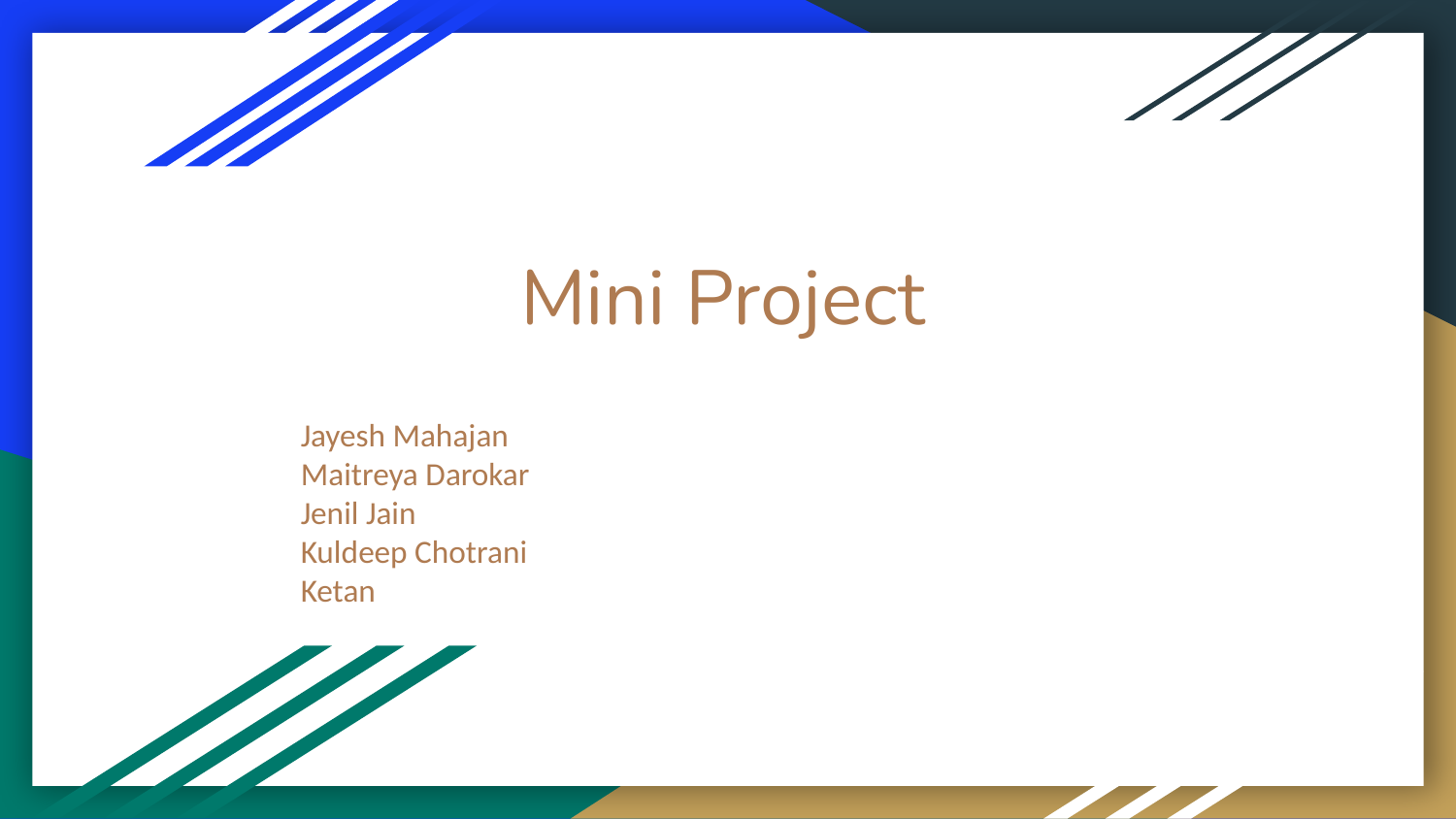

# Mini Project
Jayesh Mahajan
Maitreya Darokar
Jenil Jain
Kuldeep Chotrani
Ketan